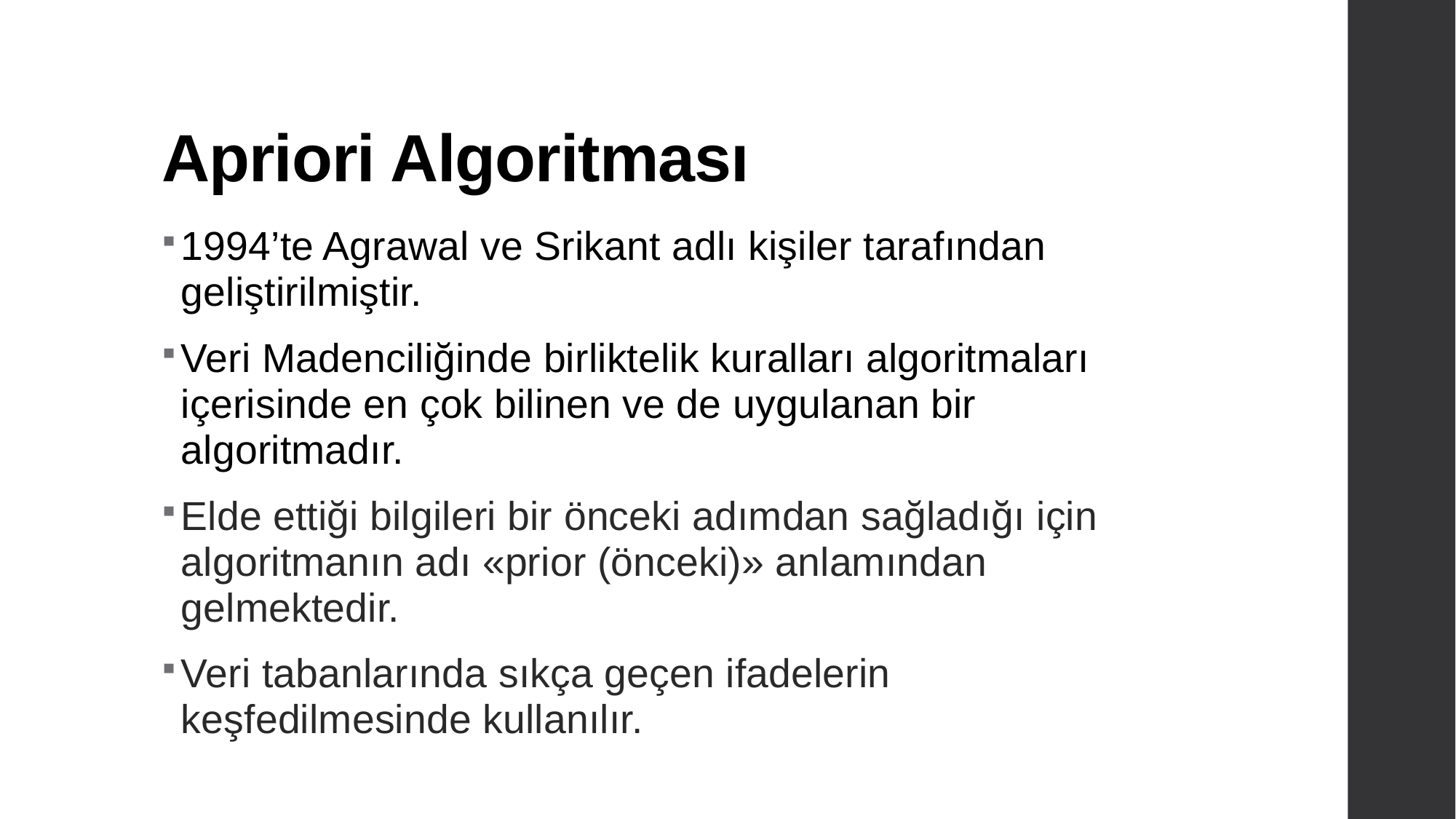

# Apriori Algoritması
1994’te Agrawal ve Srikant adlı kişiler tarafından geliştirilmiştir.
Veri Madenciliğinde birliktelik kuralları algoritmaları içerisinde en çok bilinen ve de uygulanan bir algoritmadır.
Elde ettiği bilgileri bir önceki adımdan sağladığı için algoritmanın adı «prior (önceki)» anlamından gelmektedir.
Veri tabanlarında sıkça geçen ifadelerin keşfedilmesinde kullanılır.